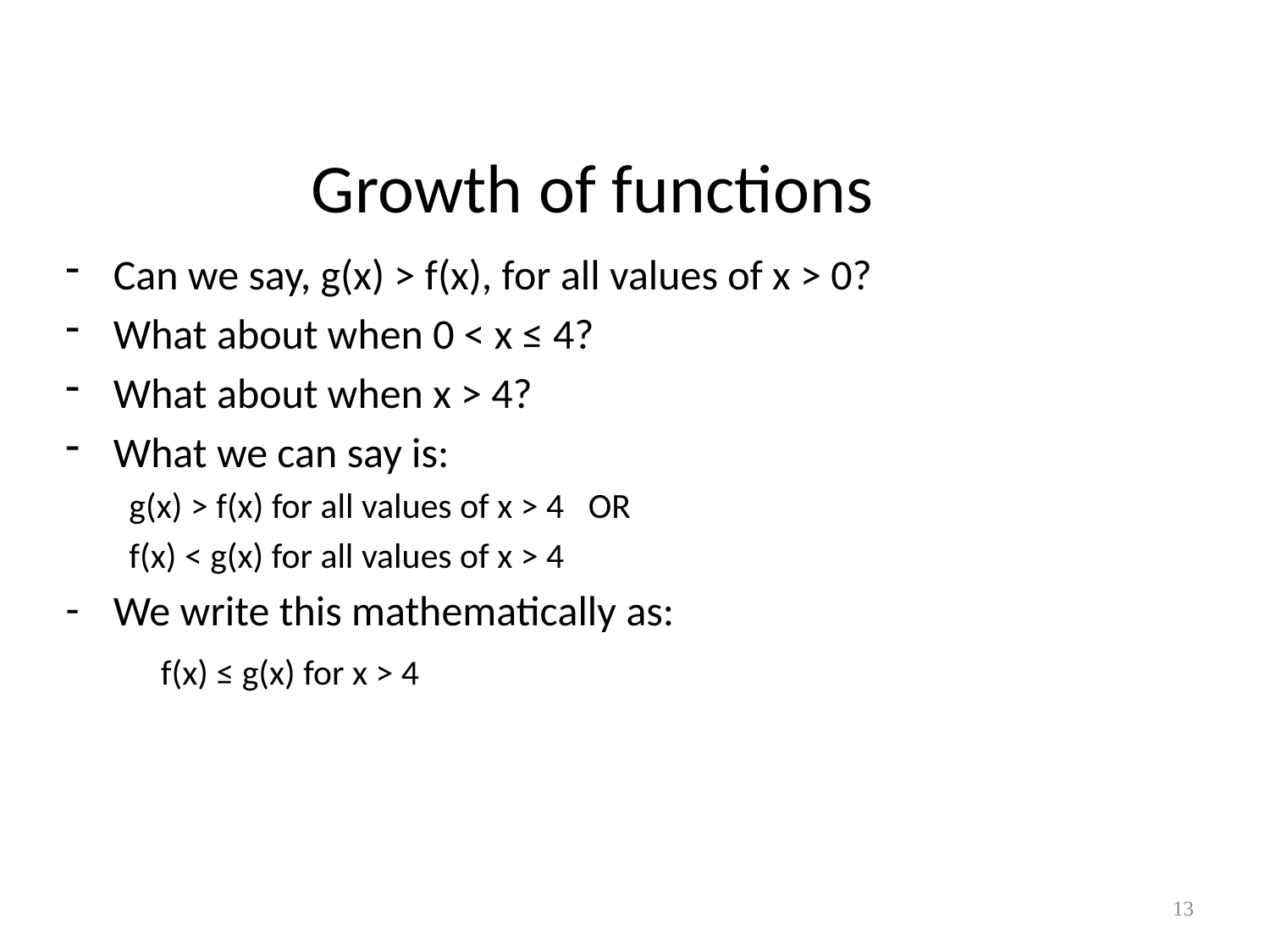

# Growth of functions

Can we say, g(x) > f(x), for all values of x > 0?
What about when 0 < x ≤ 4?
What about when x > 4?
What we can say is:
g(x) > f(x) for all values of x > 4   OR
f(x) < g(x) for all values of x > 4
We write this mathematically as:
          f(x) ≤ g(x) for x > 4
13